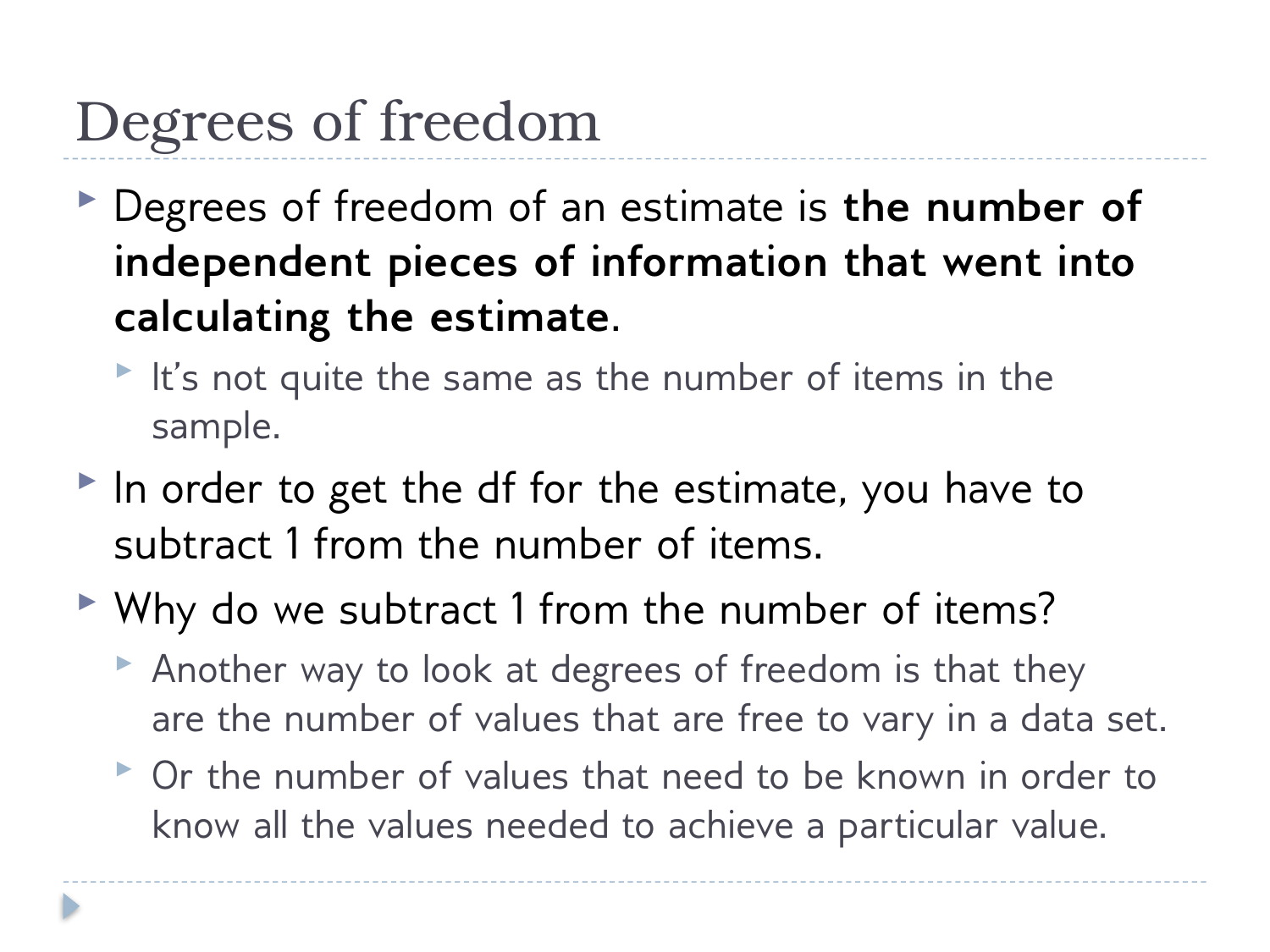

# Degrees of freedom
Degrees of freedom of an estimate is the number of independent pieces of information that went into calculating the estimate.
It’s not quite the same as the number of items in the sample.
In order to get the df for the estimate, you have to subtract 1 from the number of items.
Why do we subtract 1 from the number of items?
Another way to look at degrees of freedom is that they are the number of values that are free to vary in a data set.
Or the number of values that need to be known in order to know all the values needed to achieve a particular value.